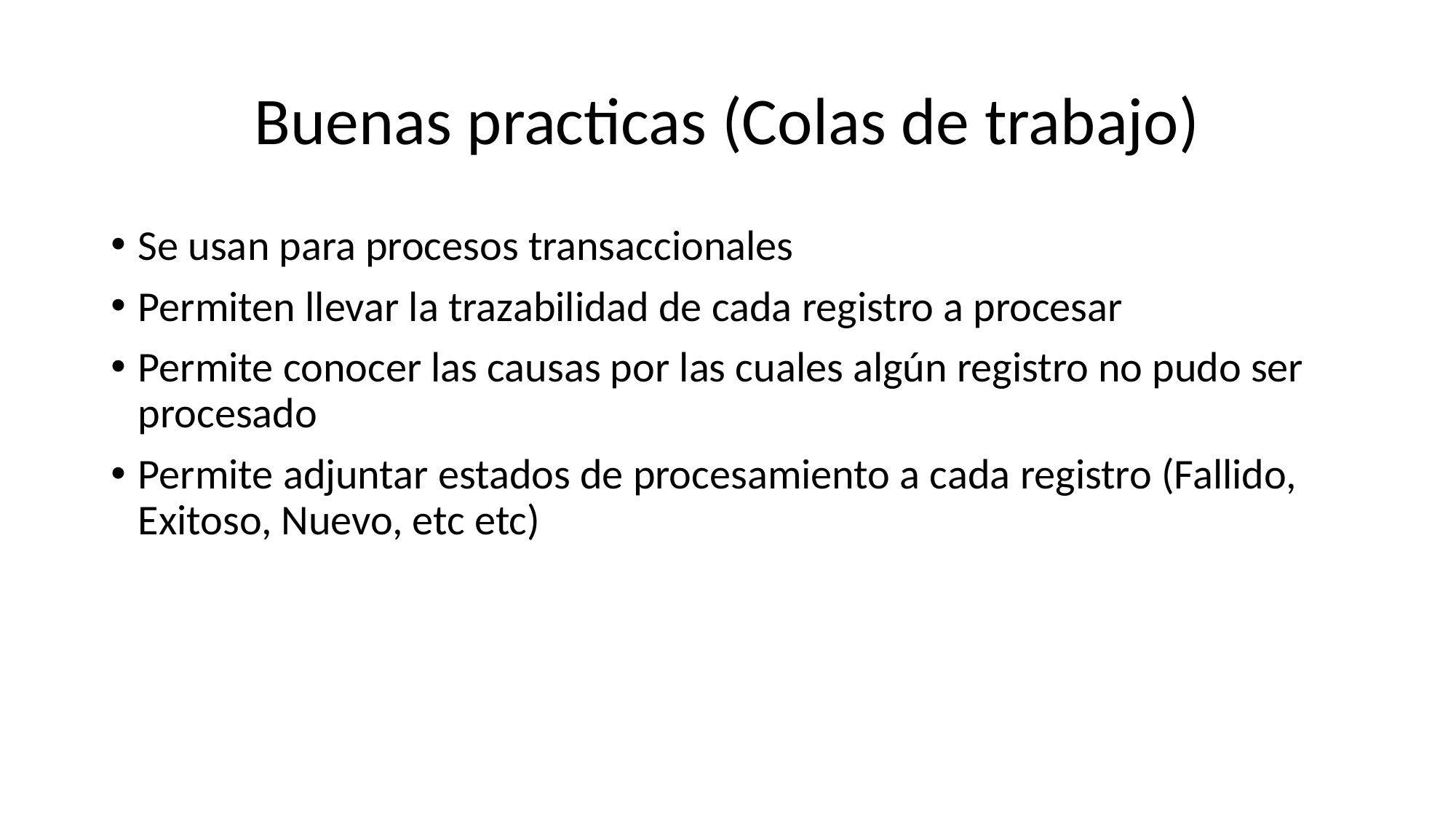

# Buenas practicas (Colas de trabajo)
Se usan para procesos transaccionales
Permiten llevar la trazabilidad de cada registro a procesar
Permite conocer las causas por las cuales algún registro no pudo ser procesado
Permite adjuntar estados de procesamiento a cada registro (Fallido, Exitoso, Nuevo, etc etc)